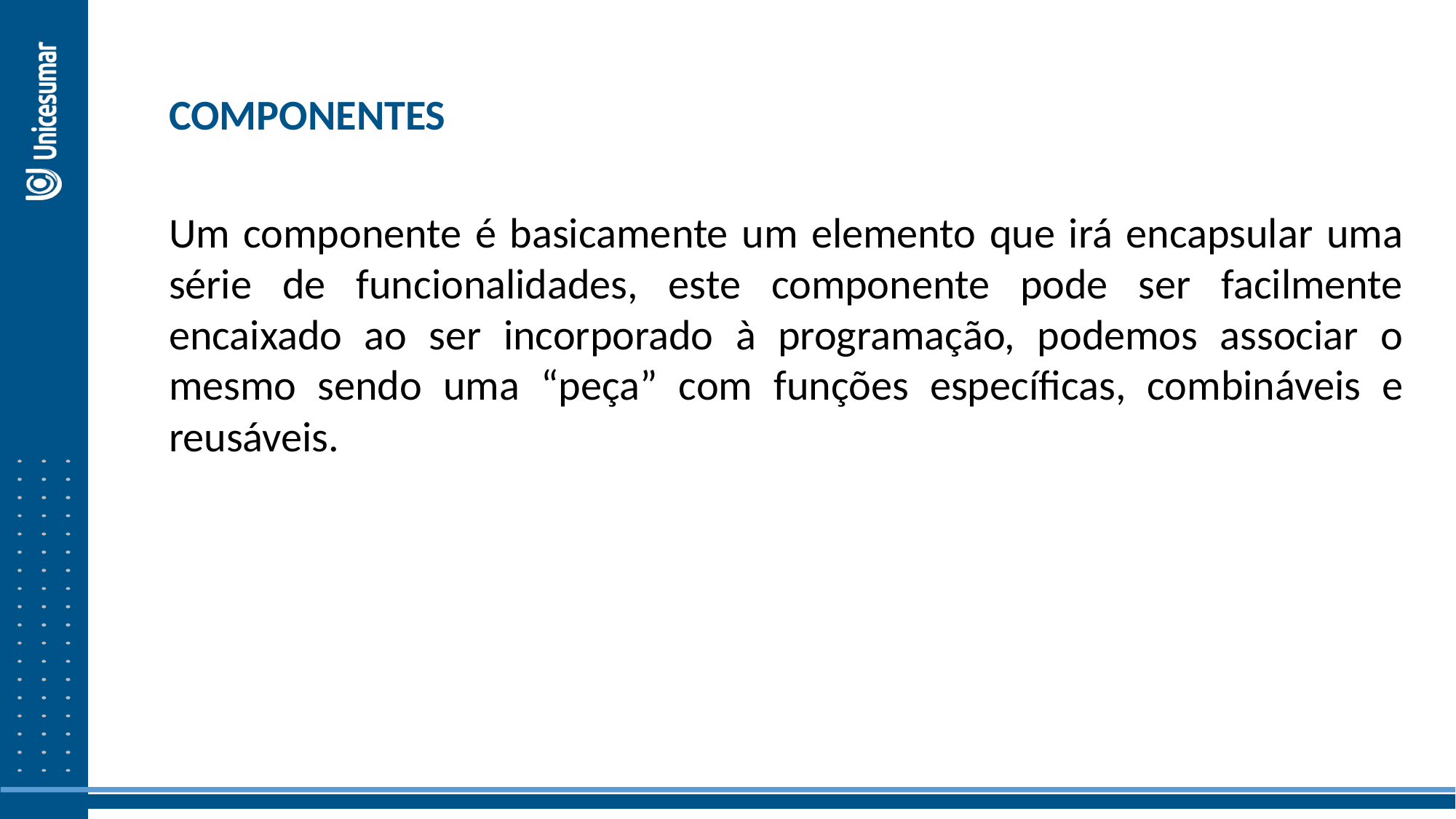

COMPONENTES
Um componente é basicamente um elemento que irá encapsular uma série de funcionalidades, este componente pode ser facilmente encaixado ao ser incorporado à programação, podemos associar o mesmo sendo uma “peça” com funções específicas, combináveis e reusáveis.